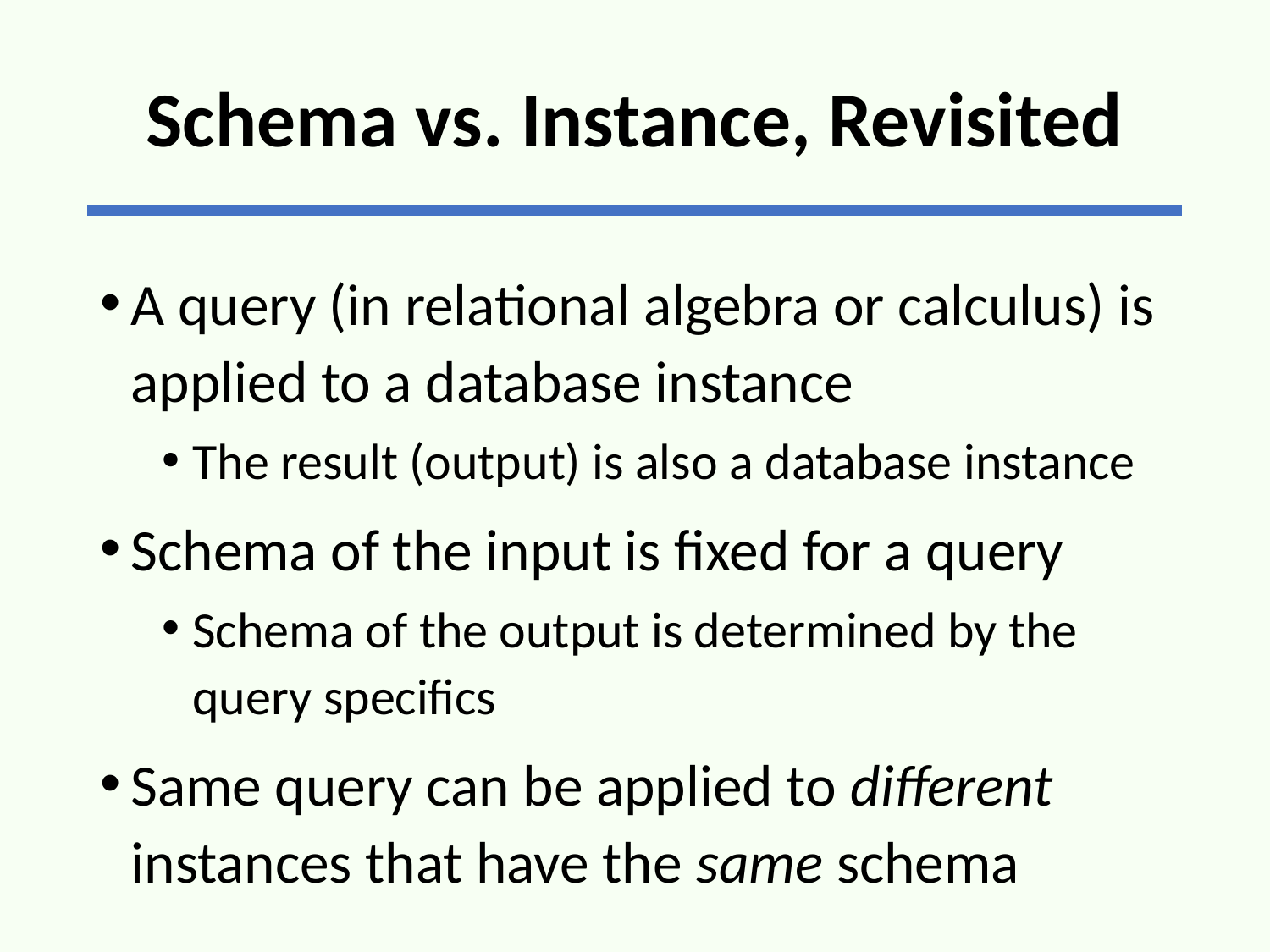

# Schema vs. Instance, Revisited
A query (in relational algebra or calculus) is applied to a database instance
The result (output) is also a database instance
Schema of the input is fixed for a query
Schema of the output is determined by the query specifics
Same query can be applied to different instances that have the same schema